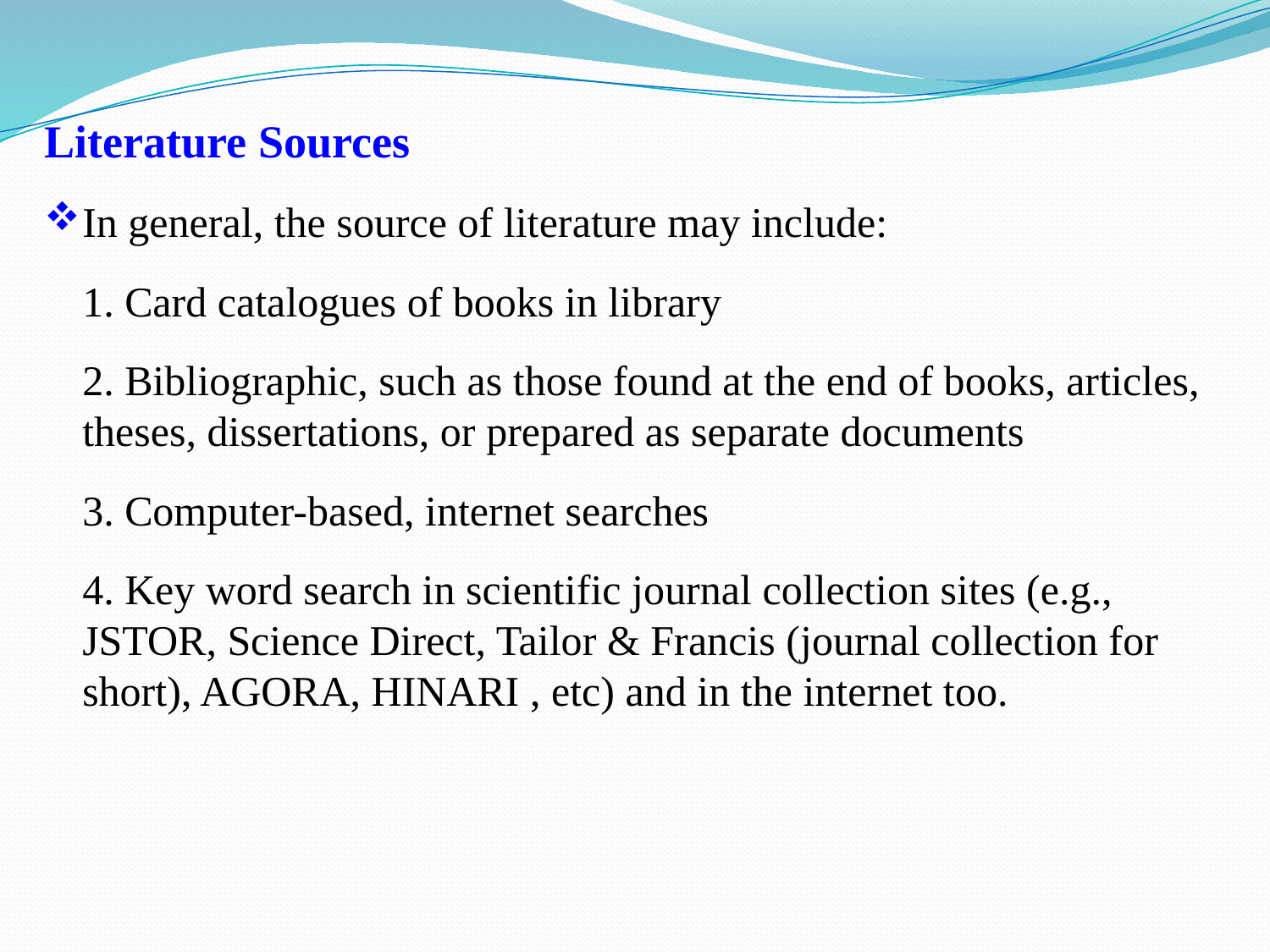

Literature Sources

In general, the source of literature may include:

	1. Card catalogues of books in library

	2. Bibliographic, such as those found at the end of books, articles, theses, dissertations, or prepared as separate documents

	3. Computer-based, internet searches

	4. Key word search in scientific journal collection sites (e.g., JSTOR, Science Direct, Tailor & Francis (journal collection for short), AGORA, HINARI , etc) and in the internet too.